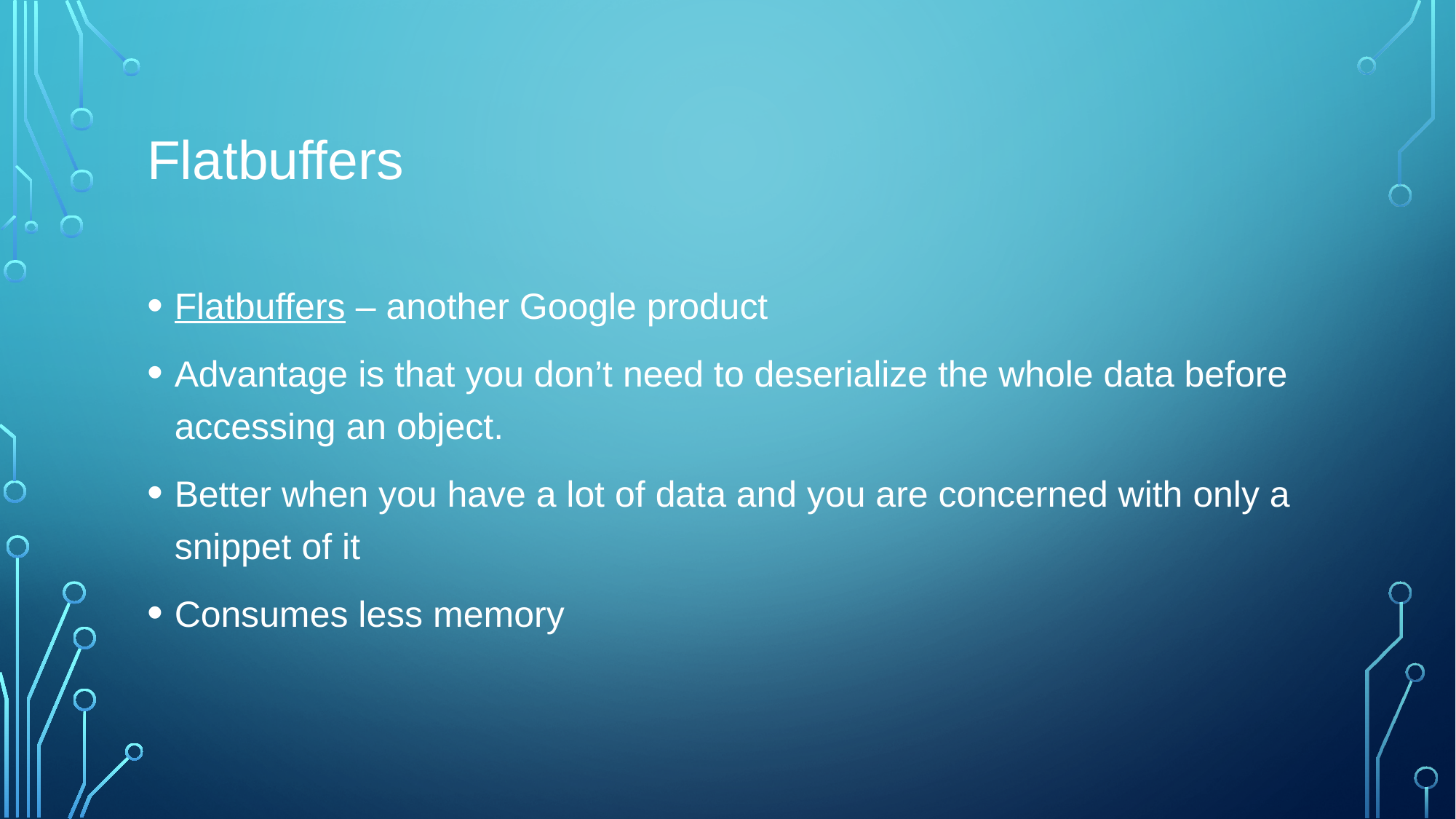

# Flatbuffers
Flatbuffers – another Google product
Advantage is that you don’t need to deserialize the whole data before accessing an object.
Better when you have a lot of data and you are concerned with only a snippet of it
Consumes less memory